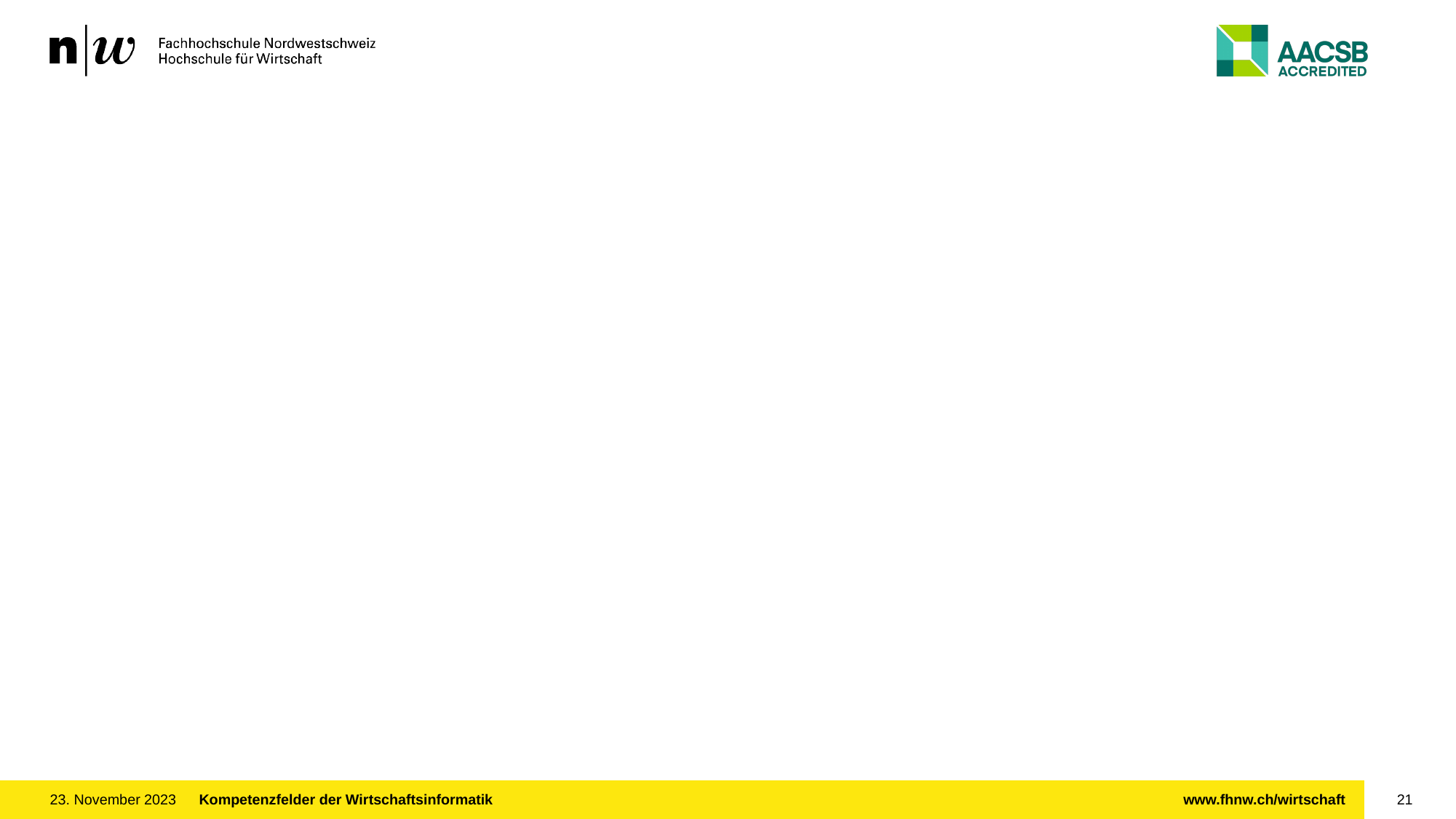

#

23. November 2023
Kompetenzfelder der Wirtschaftsinformatik
21